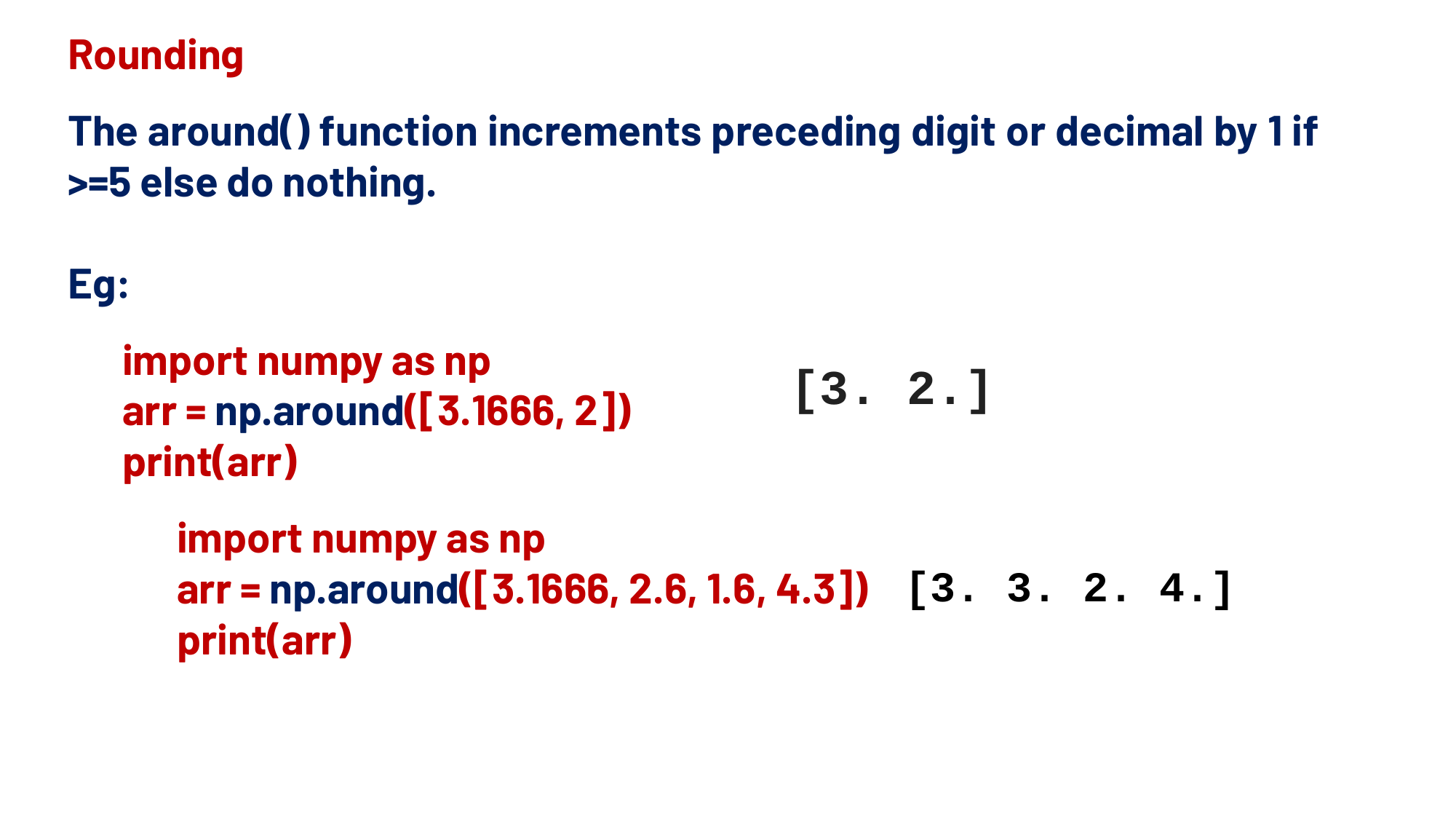

Rounding

The around() function increments preceding digit or decimal by 1 if >=5 else do nothing.

Eg:

import numpy as np
arr = np.around([3.1666, 2])
print(arr)

import numpy as np
arr = np.around([3.1666, 2.6, 1.6, 4.3])
print(arr)

[3. 2.]
[3. 3. 2. 4.]